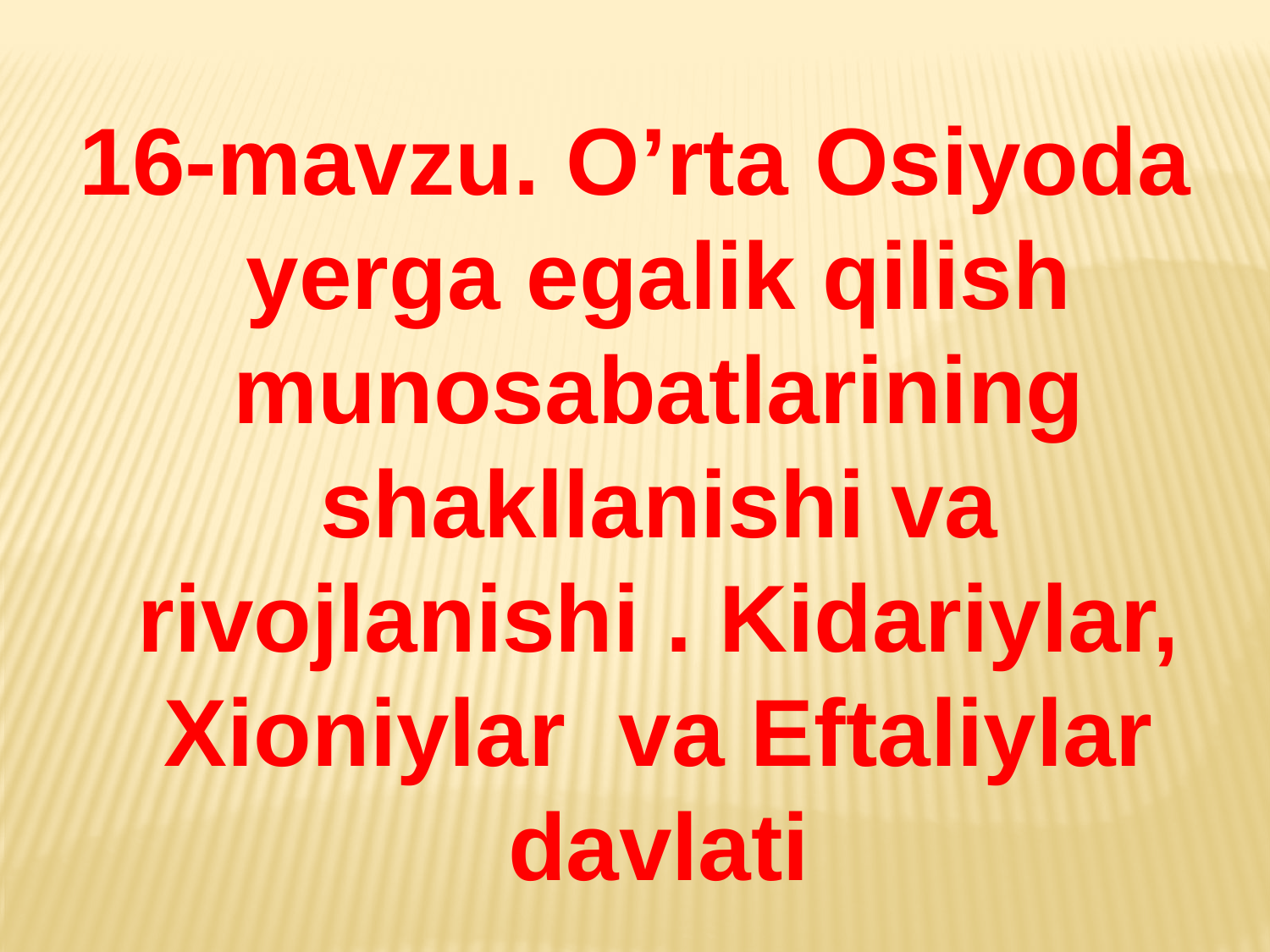

16-mavzu. O’rta Osiyoda yerga egalik qilish munosabatlarining shakllanishi va rivojlanishi . Kidariylar, Xioniylar  va Eftaliylar davlati
Ma’ruzachi:   Nazirov Baxtiyor Safarovich